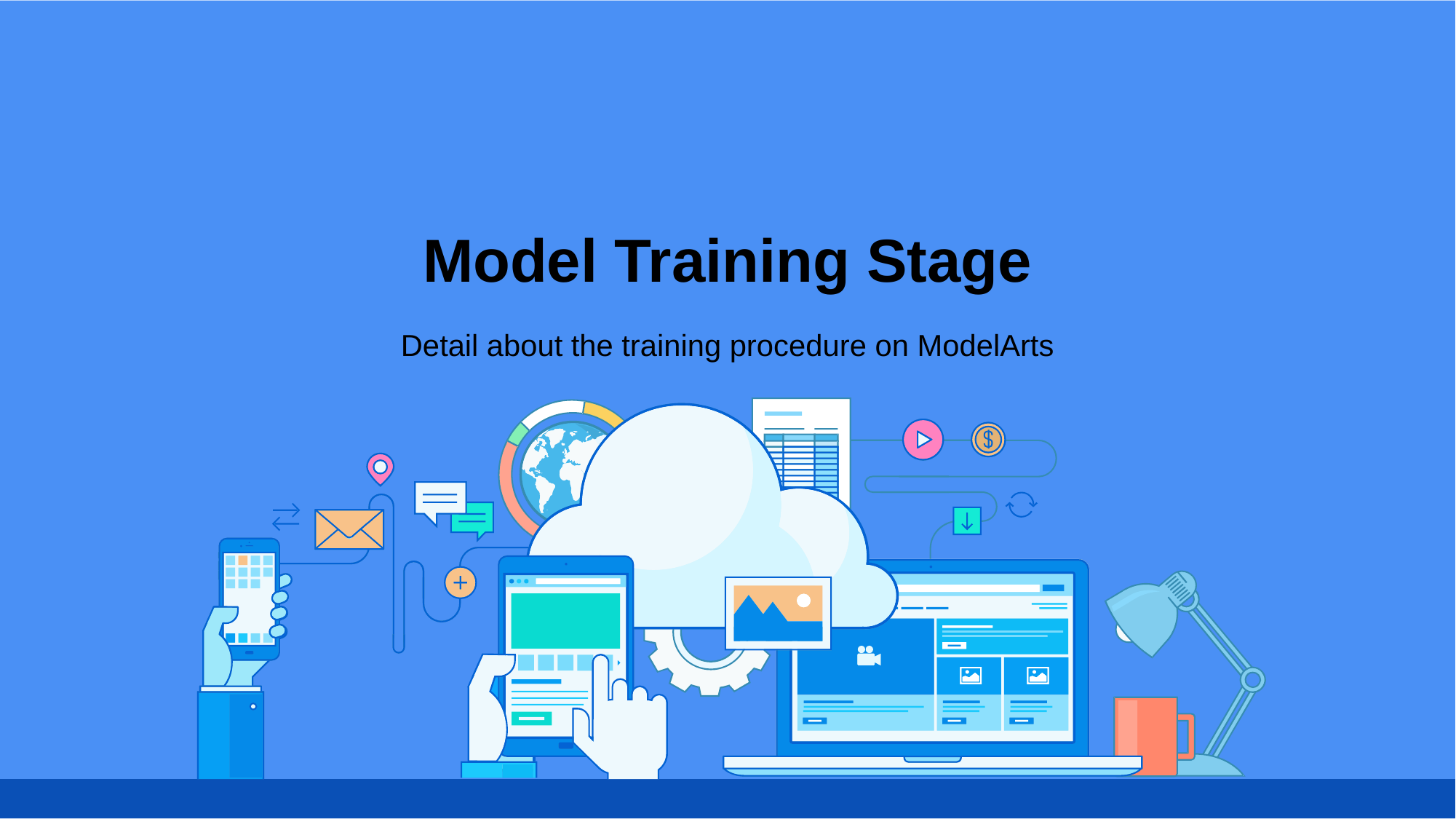

# Model Training Stage
Detail about the training procedure on ModelArts